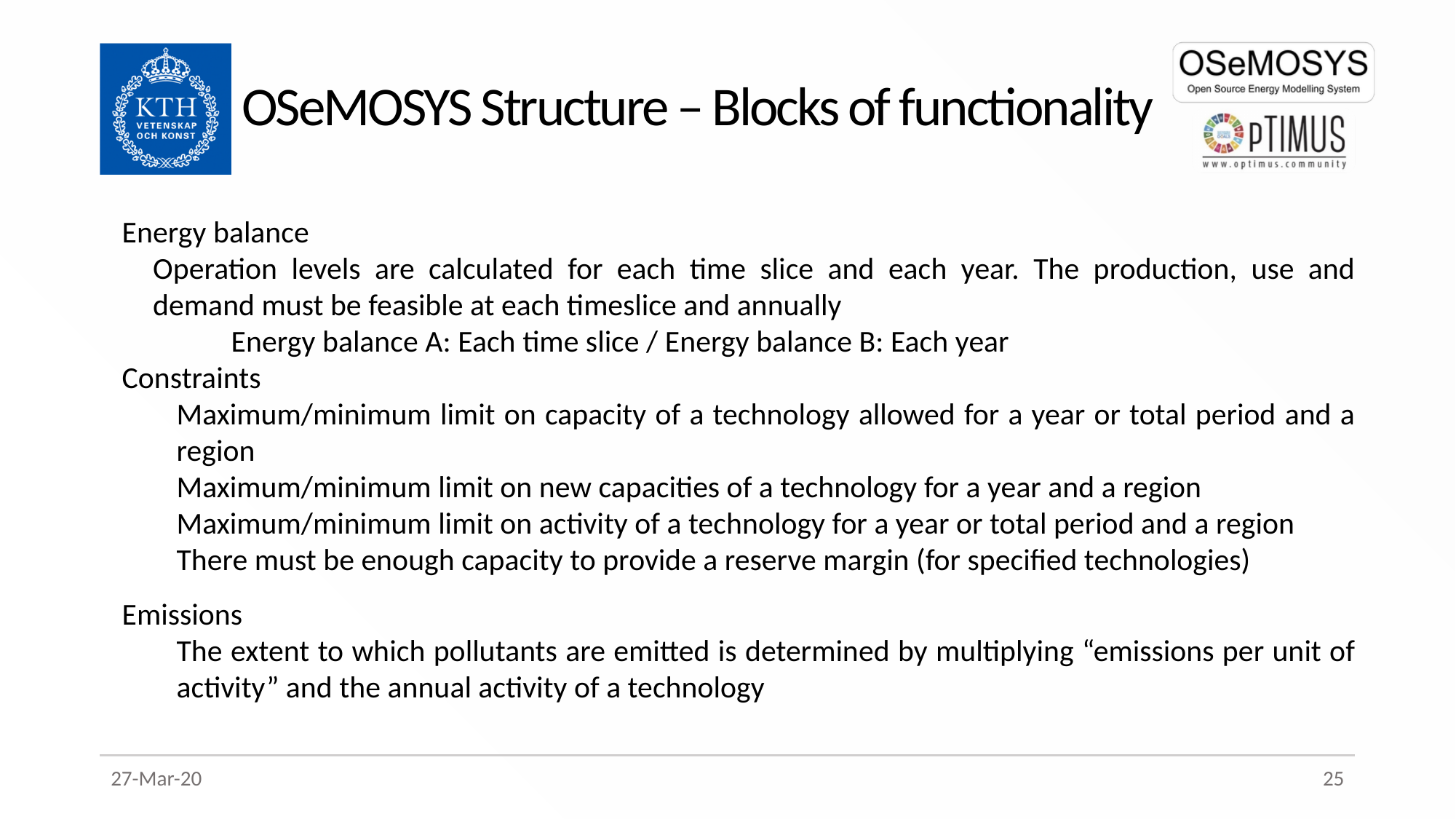

# OSeMOSYS Structure – Blocks of functionality
Energy balance
Operation levels are calculated for each time slice and each year. The production, use and demand must be feasible at each timeslice and annually
Energy balance A: Each time slice / Energy balance B: Each year
Constraints
Maximum/minimum limit on capacity of a technology allowed for a year or total period and a region
Maximum/minimum limit on new capacities of a technology for a year and a region
Maximum/minimum limit on activity of a technology for a year or total period and a region
There must be enough capacity to provide a reserve margin (for specified technologies)
Emissions
The extent to which pollutants are emitted is determined by multiplying “emissions per unit of activity” and the annual activity of a technology
27-Mar-20

25